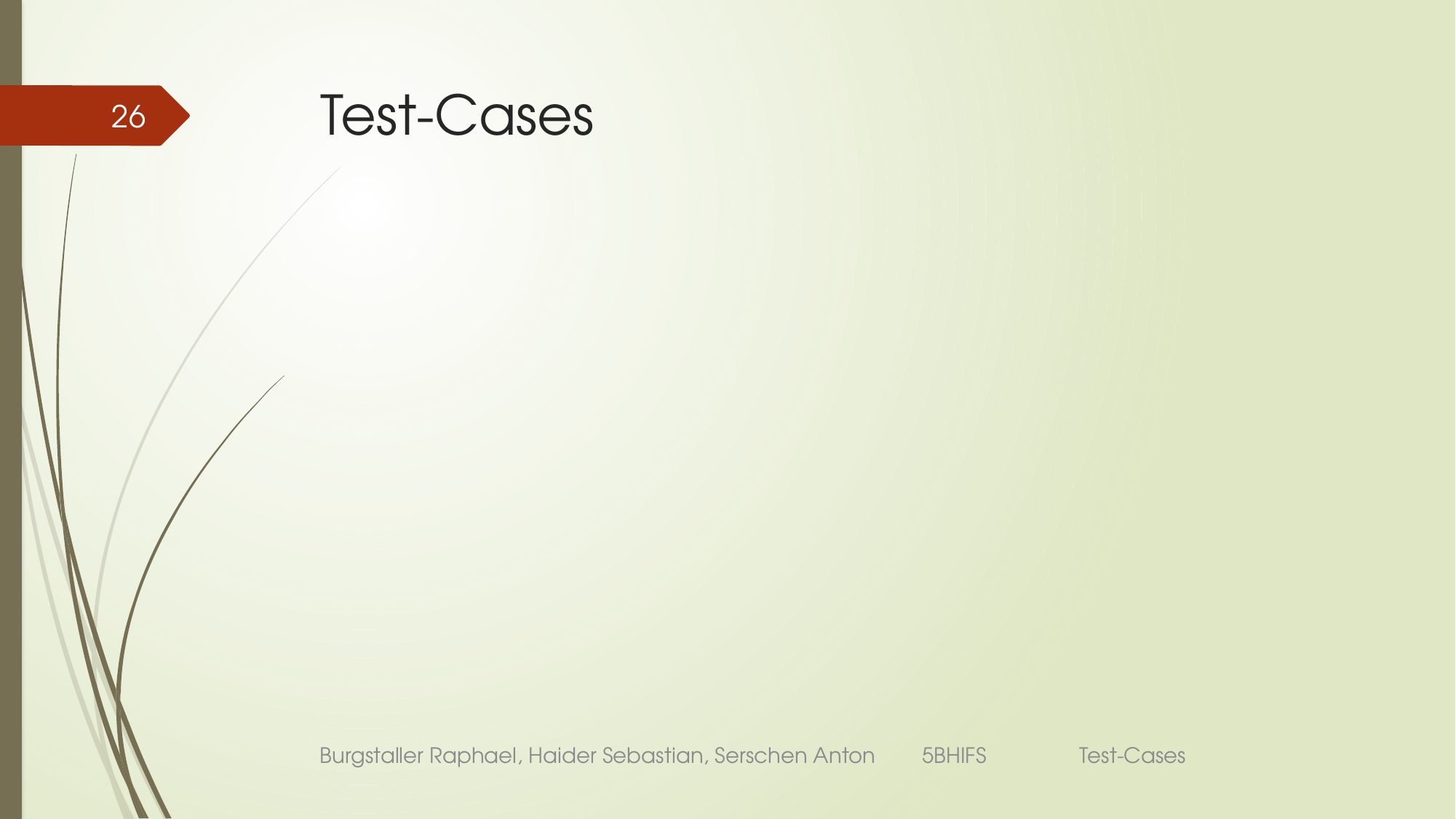

# Test-Cases
26
Burgstaller Raphael, Haider Sebastian, Serschen Anton        5BHIFS                Test-Cases